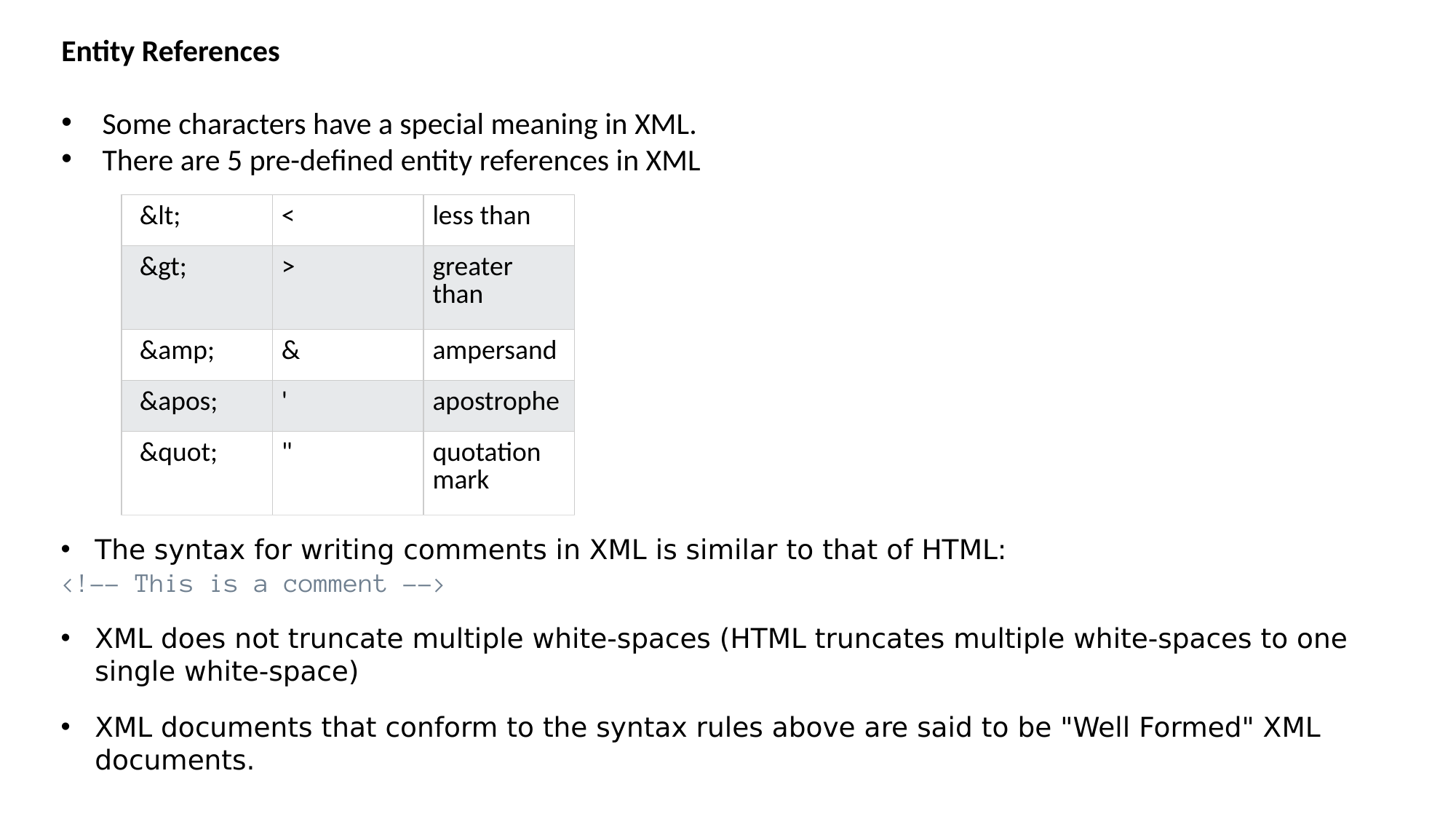

Entity References

Some characters have a special meaning in XML.
There are 5 pre-defined entity references in XML

| &lt; | < | less than |
| --- | --- | --- |
| &gt; | > | greater than |
| &amp; | & | ampersand |
| &apos; | ' | apostrophe |
| &quot; | " | quotation mark |
The syntax for writing comments in XML is similar to that of HTML:
<!-- This is a comment -->
XML does not truncate multiple white-spaces (HTML truncates multiple white-spaces to one single white-space)
XML documents that conform to the syntax rules above are said to be "Well Formed" XML documents.